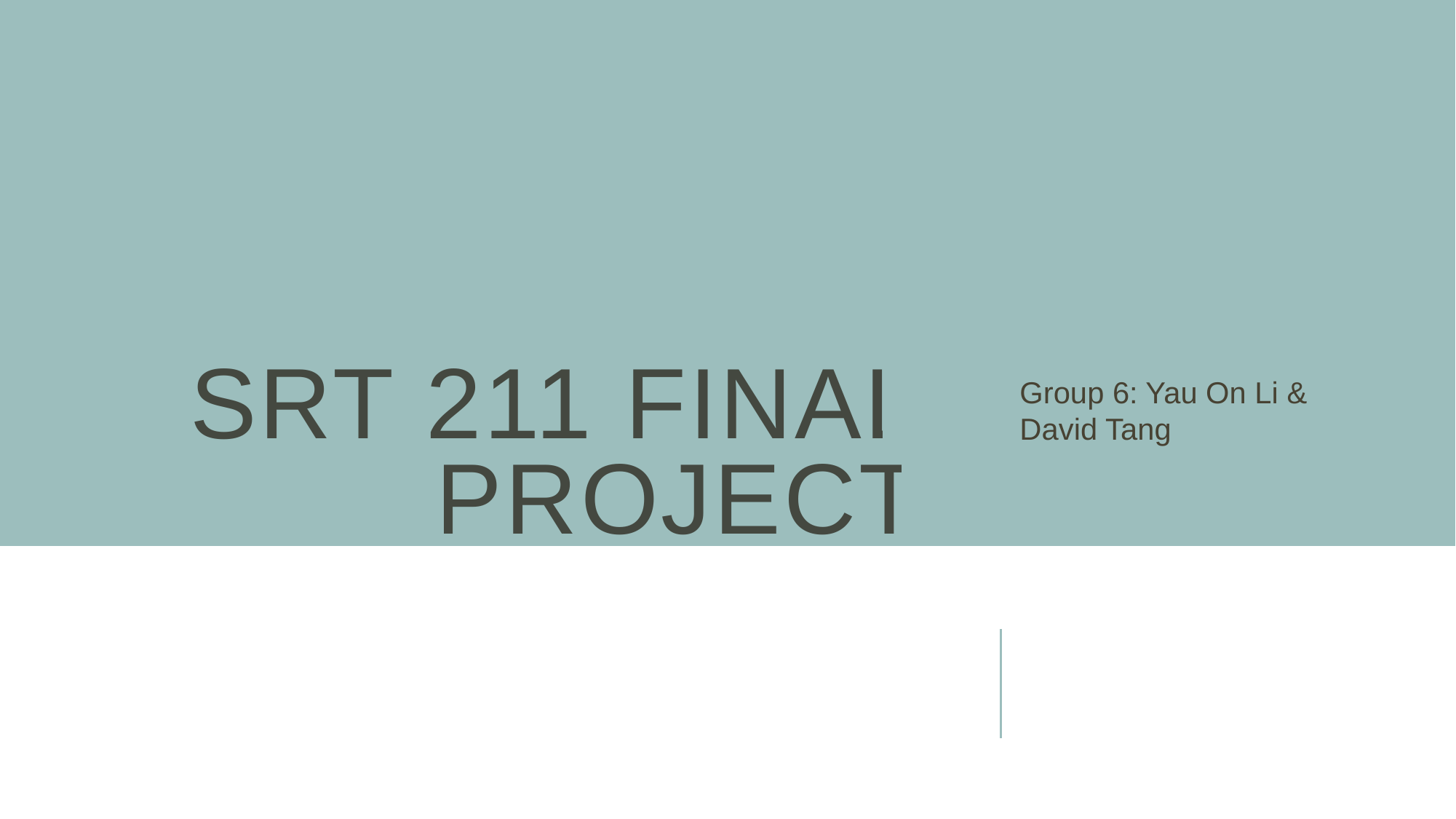

# SRT 211 Final Project
Group 6: Yau On Li & David Tang